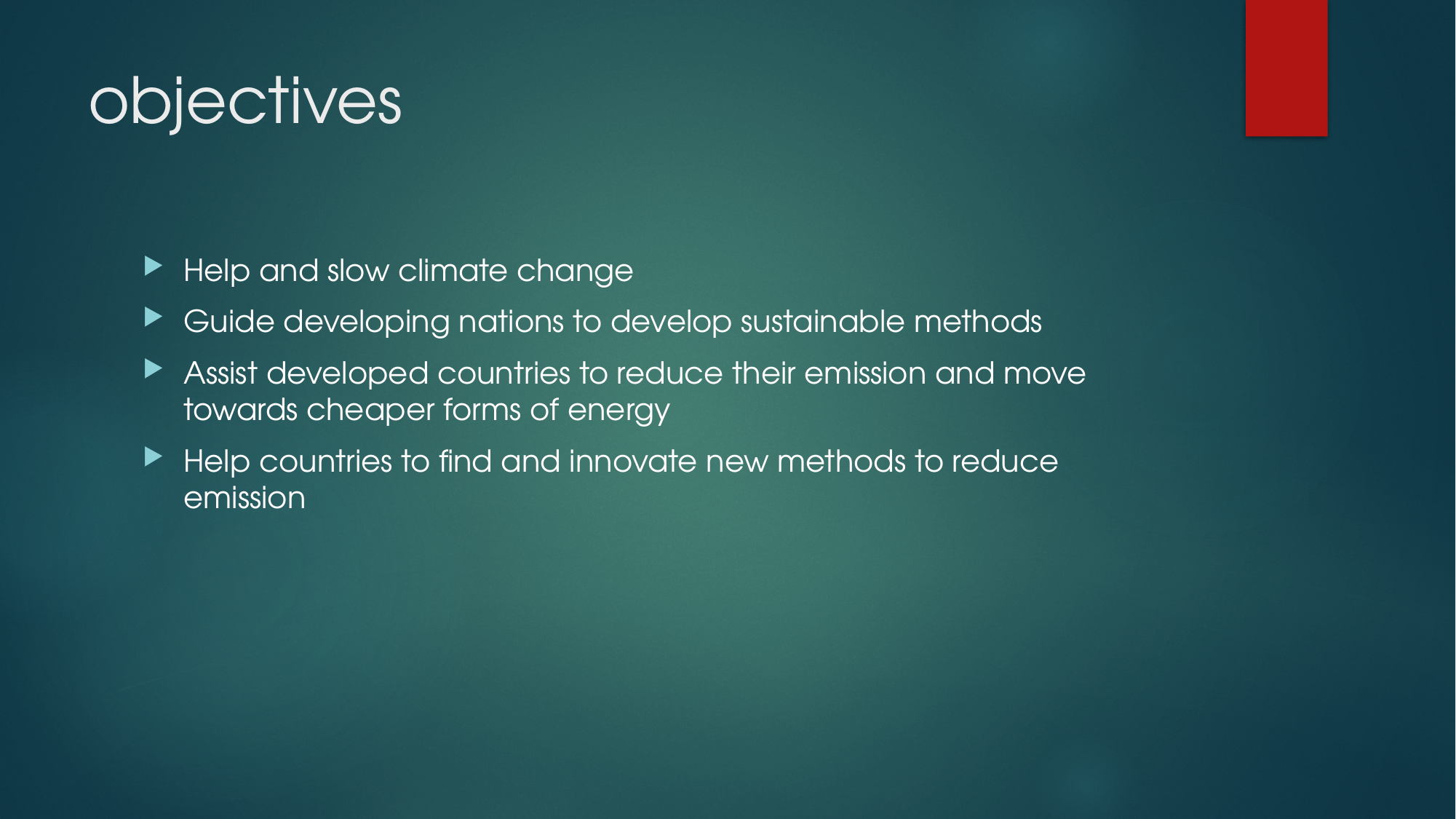

# objectives
Help and slow climate change
Guide developing nations to develop sustainable methods
Assist developed countries to reduce their emission and move towards cheaper forms of energy
Help countries to find and innovate new methods to reduce emission